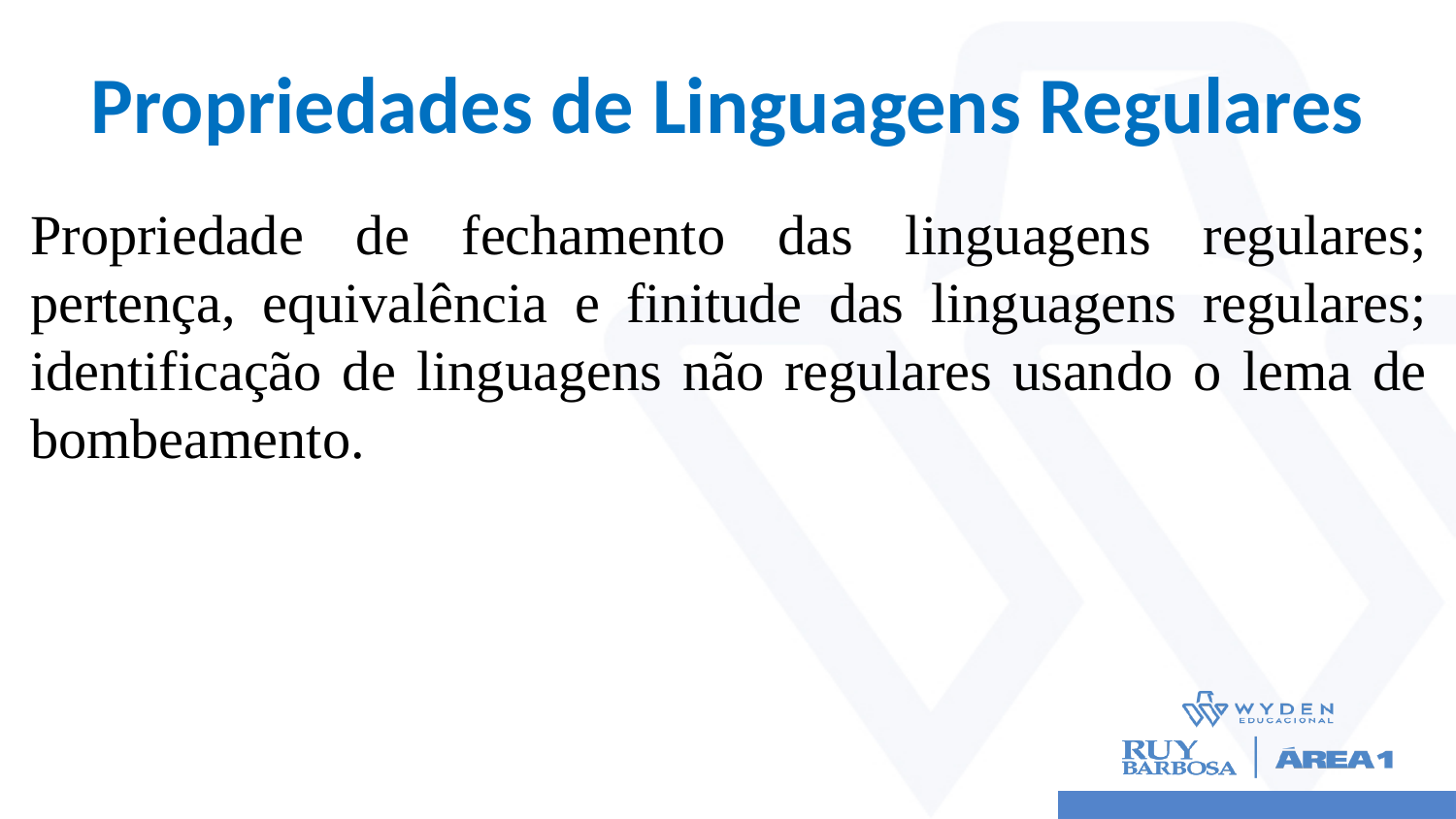

# Propriedades de Linguagens Regulares
Propriedade de fechamento das linguagens regulares; pertença, equivalência e finitude das linguagens regulares; identificação de linguagens não regulares usando o lema de bombeamento.